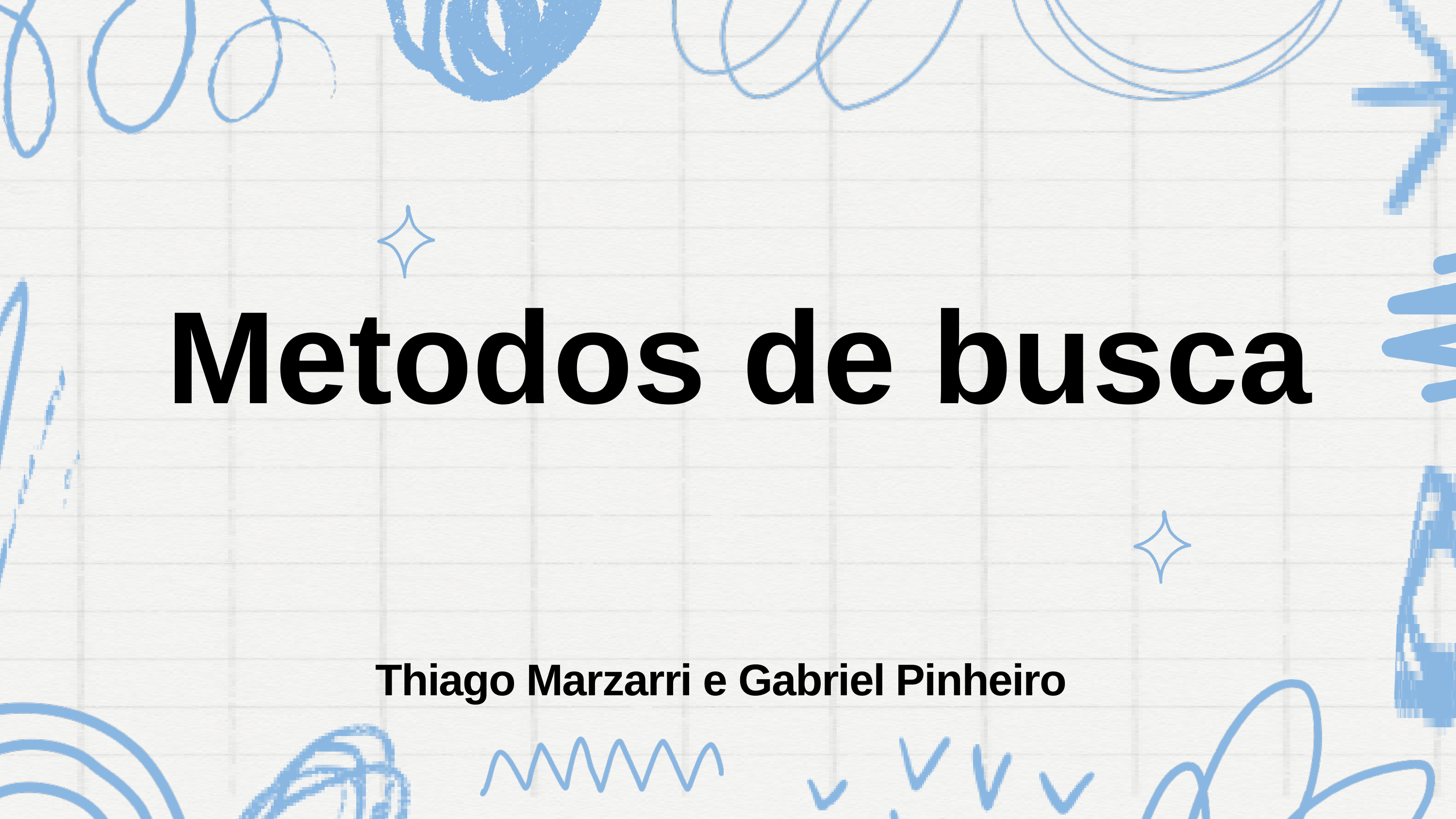

Metodos de busca

Thiago Marzarri e Gabriel Pinheiro